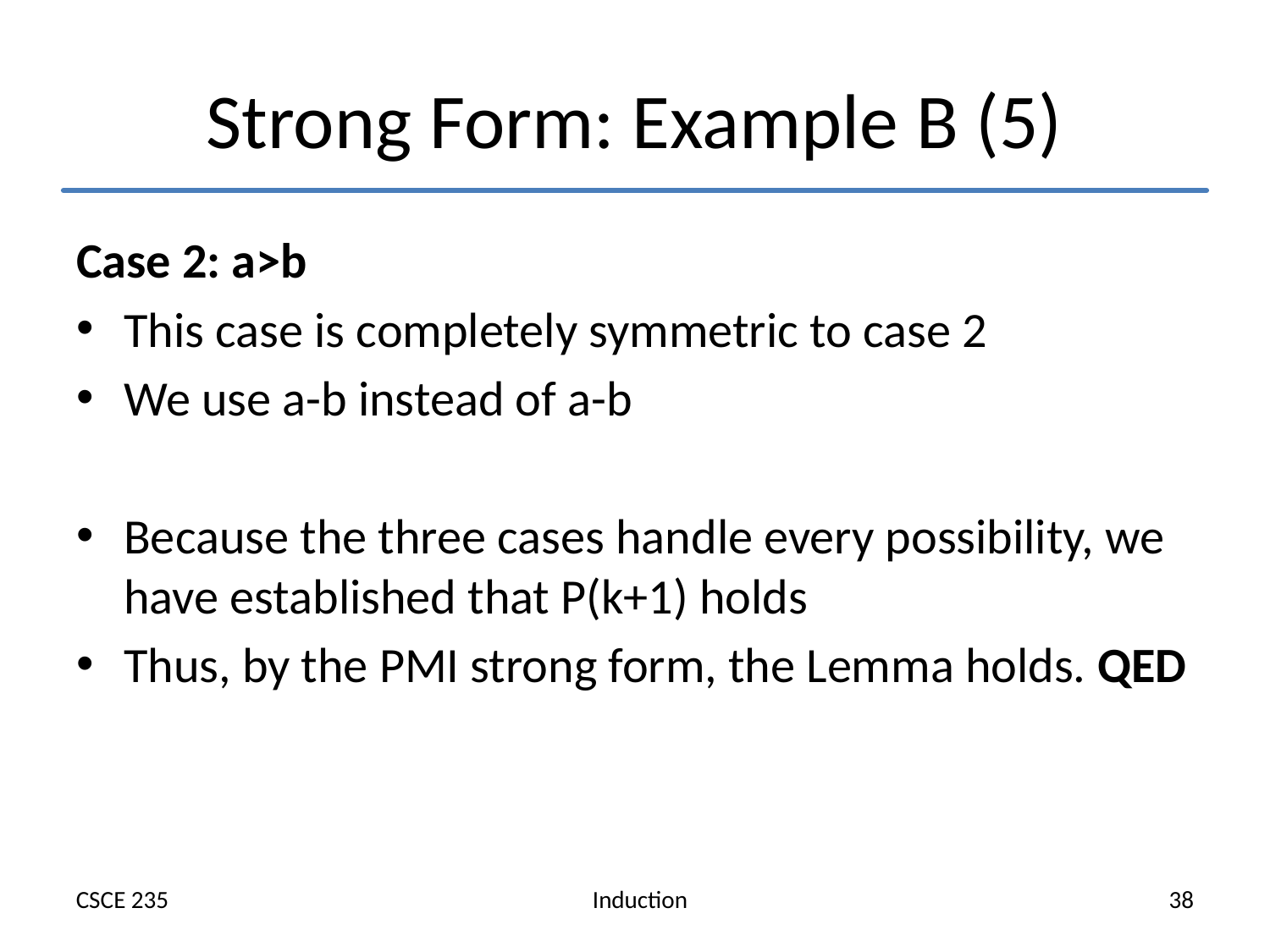

# Strong Form: Example B (5)
Case 2: a>b
This case is completely symmetric to case 2
We use a-b instead of a-b

Because the three cases handle every possibility, we have established that P(k+1) holds
Thus, by the PMI strong form, the Lemma holds. QED